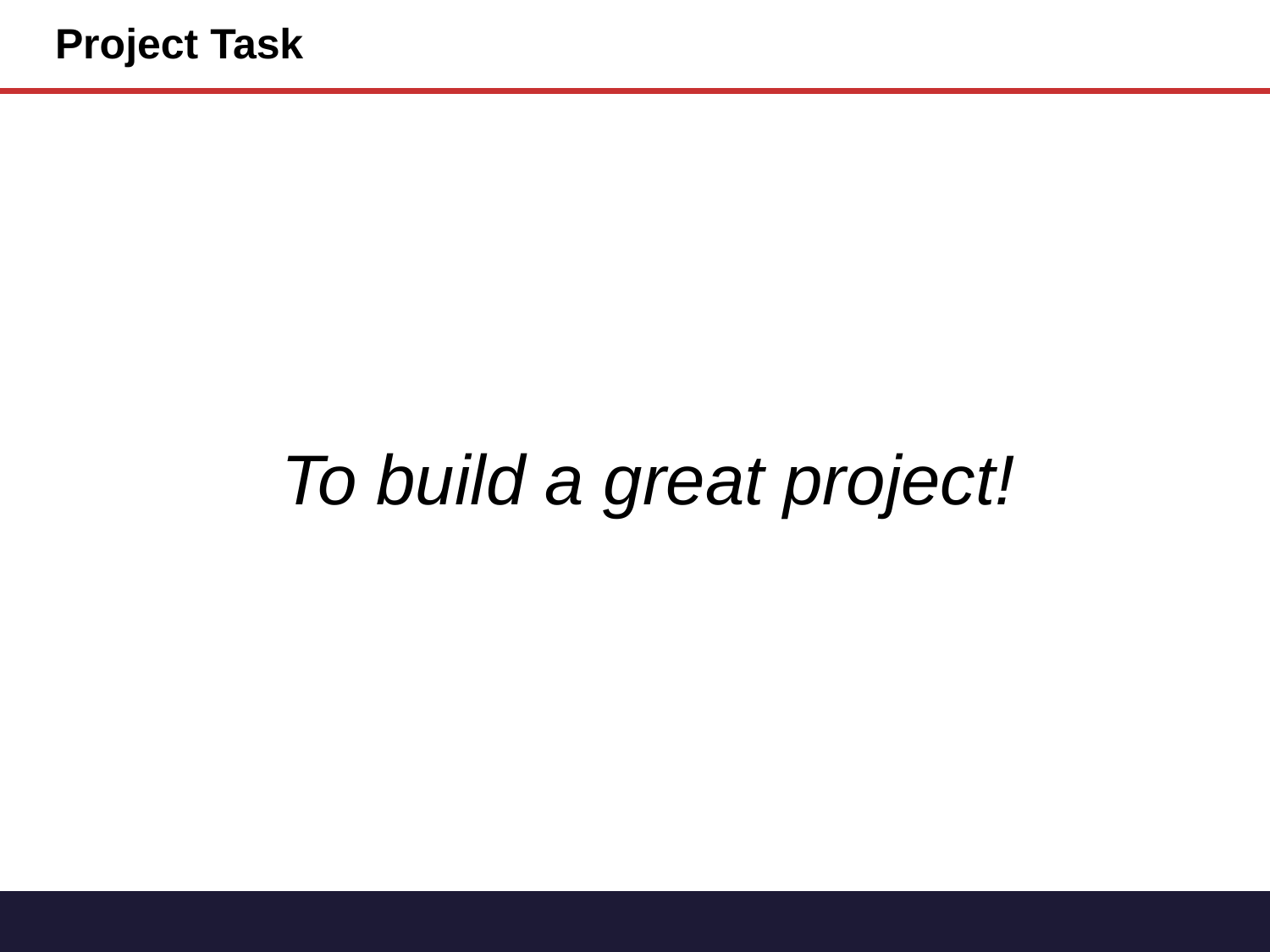

# Project Task
To build a great project!